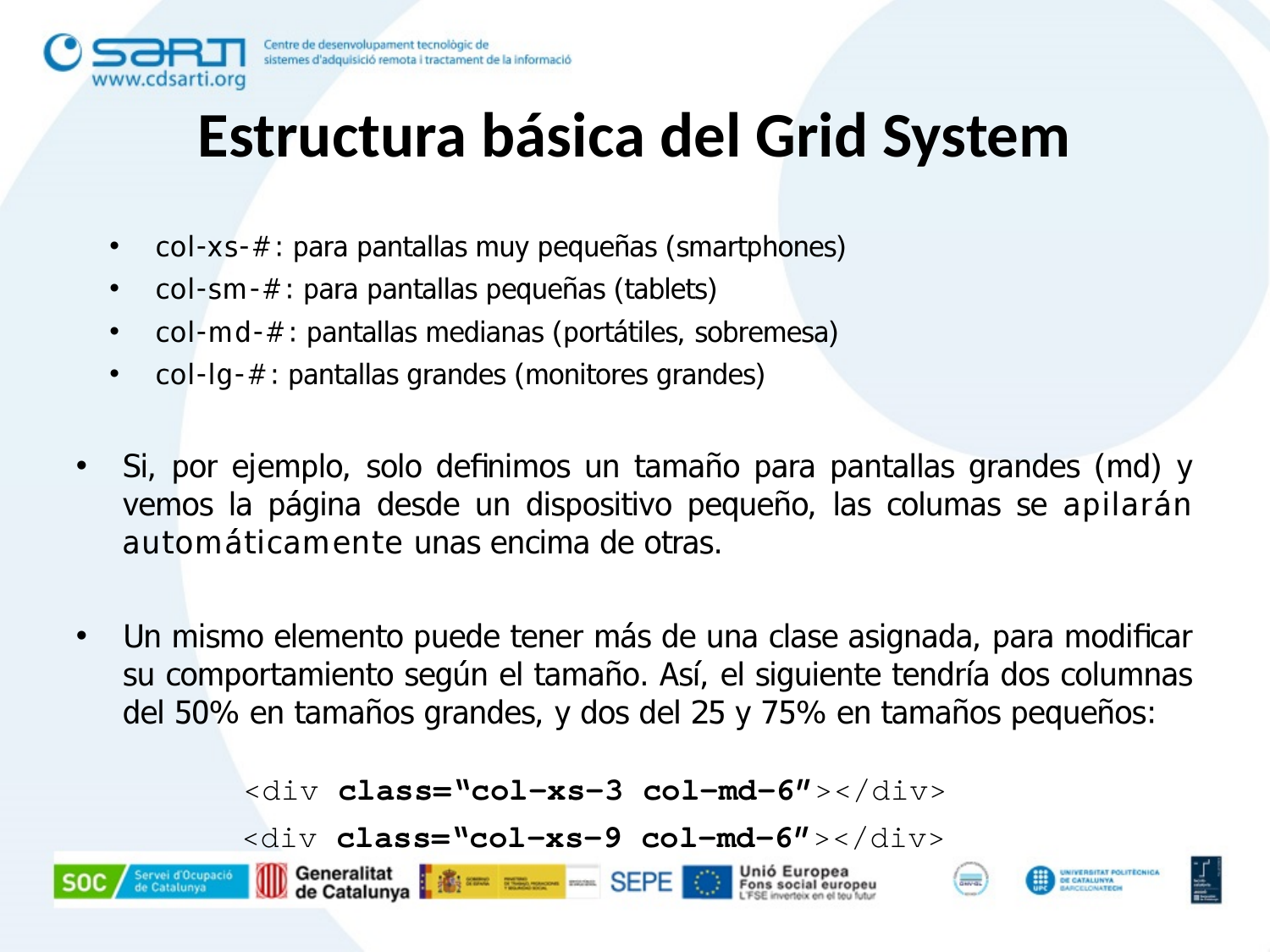

Estructura básica del Grid System
  col-xs-#: para pantallas muy pequeñas (smartphones)
  col-sm-#: para pantallas pequeñas (tablets)
  col-md-#: pantallas medianas (portátiles, sobremesa)
  col-lg-#: pantallas grandes (monitores grandes)

Si, por ejemplo, solo definimos un tamaño para pantallas grandes (md) y vemos la página desde un dispositivo pequeño, las columas se apilarán automáticamente unas encima de otras.

Un mismo elemento puede tener más de una clase asignada, para modificar su comportamiento según el tamaño. Así, el siguiente tendría dos columnas del 50% en tamaños grandes, y dos del 25 y 75% en tamaños pequeños:

    <div class=“col-xs-3 col-md-6”></div>
  <div class=“col-xs-9 col-md-6”></div>